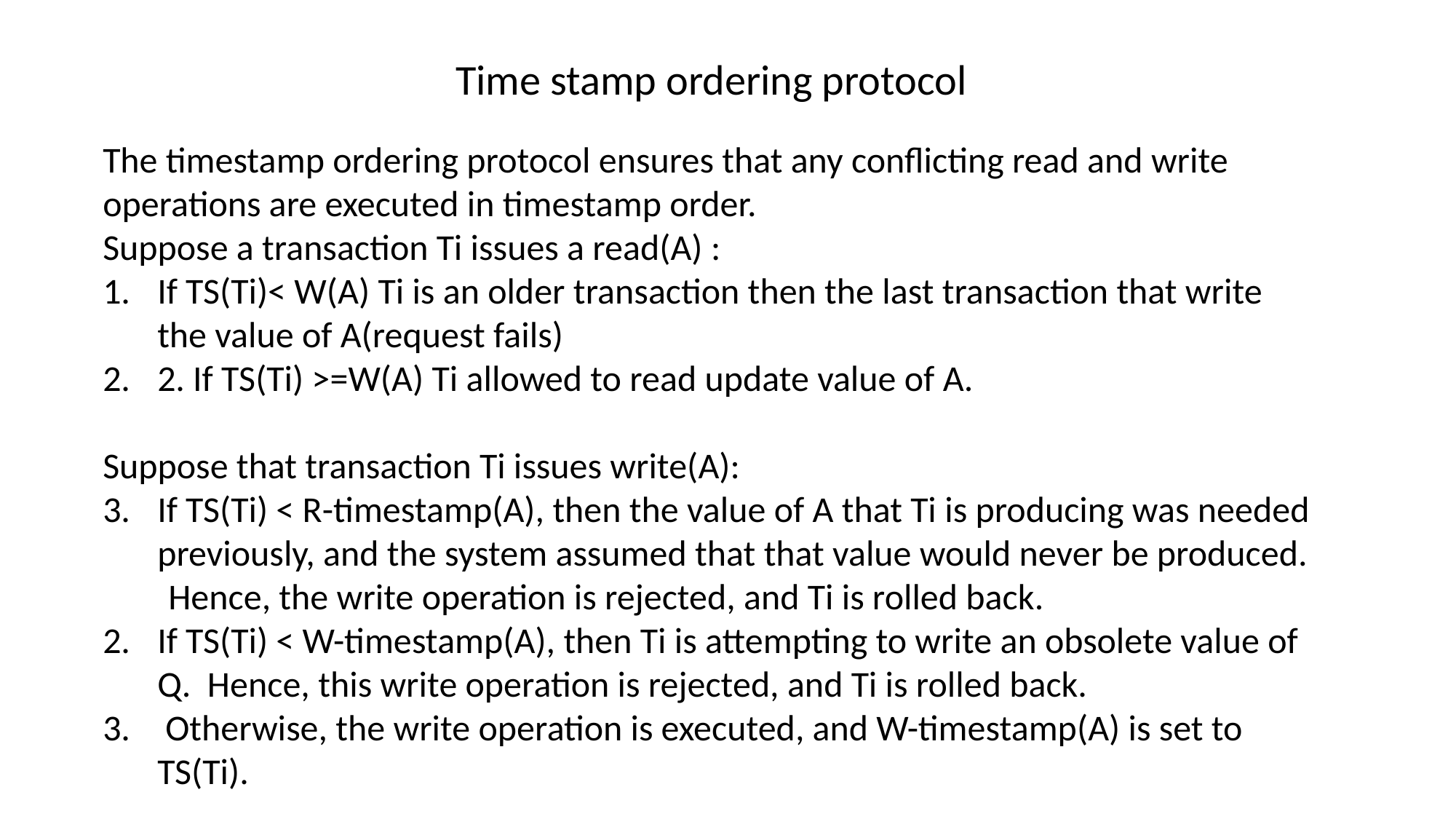

Time stamp ordering protocol

The timestamp ordering protocol ensures that any conflicting read and write operations are executed in timestamp order.
Suppose a transaction Ti issues a read(A) :
If TS(Ti)< W(A) Ti is an older transaction then the last transaction that write the value of A(request fails)
2. If TS(Ti) >=W(A) Ti allowed to read update value of A.

Suppose that transaction Ti issues write(A):
If TS(Ti) < R-timestamp(A), then the value of A that Ti is producing was needed previously, and the system assumed that that value would never be produced.
        Hence, the write operation is rejected, and Ti is rolled back.
If TS(Ti) < W-timestamp(A), then Ti is attempting to write an obsolete value of Q.  Hence, this write operation is rejected, and Ti is rolled back.
 Otherwise, the write operation is executed, and W-timestamp(A) is set to TS(Ti).